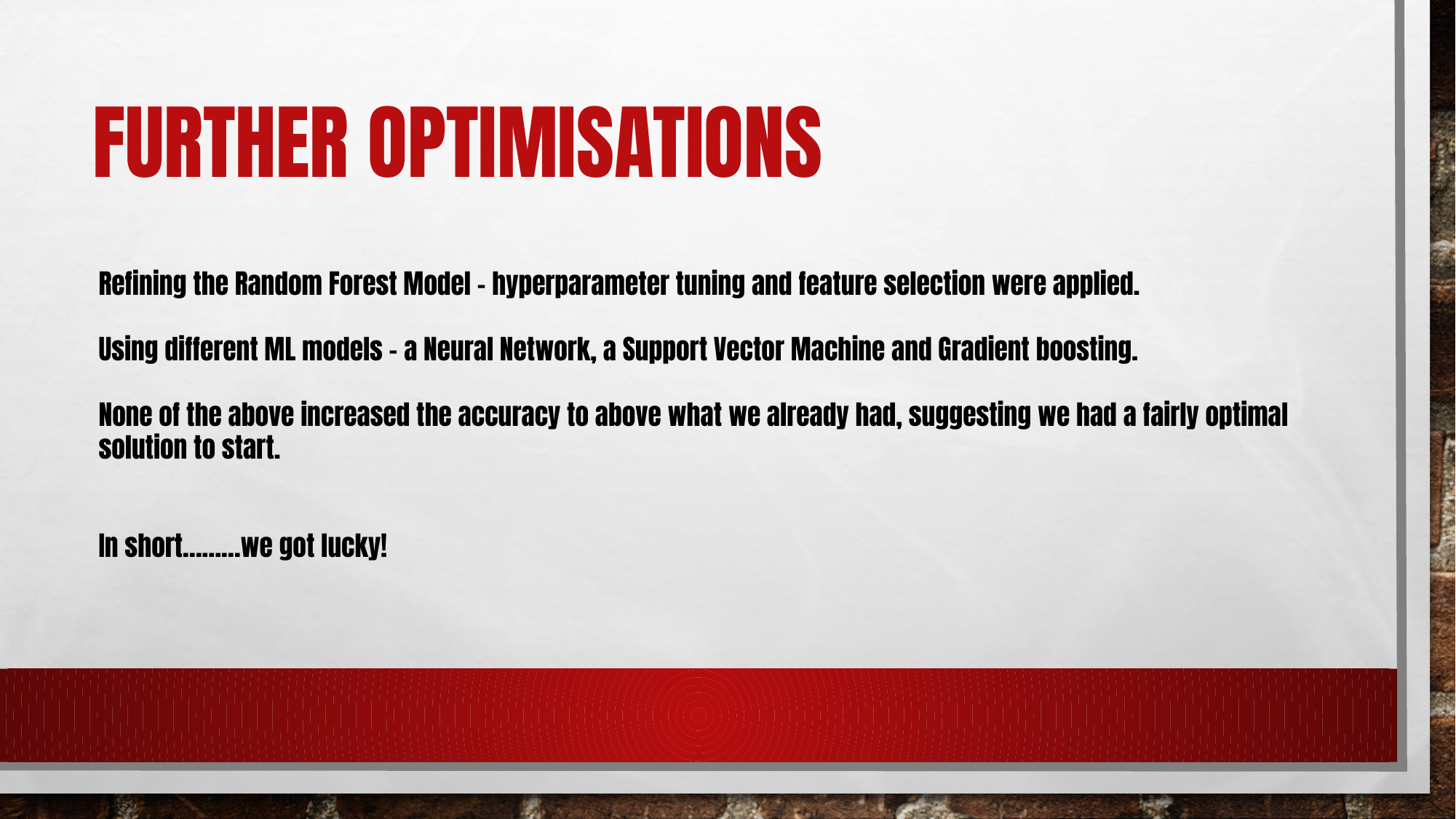

# FURTHER OPTIMISATIONS
Refining the Random Forest Model – hyperparameter tuning and feature selection were applied.

Using different ML models – a Neural Network, a Support Vector Machine and Gradient boosting.

None of the above increased the accuracy to above what we already had, suggesting we had a fairly optimal solution to start.

In short………we got lucky!